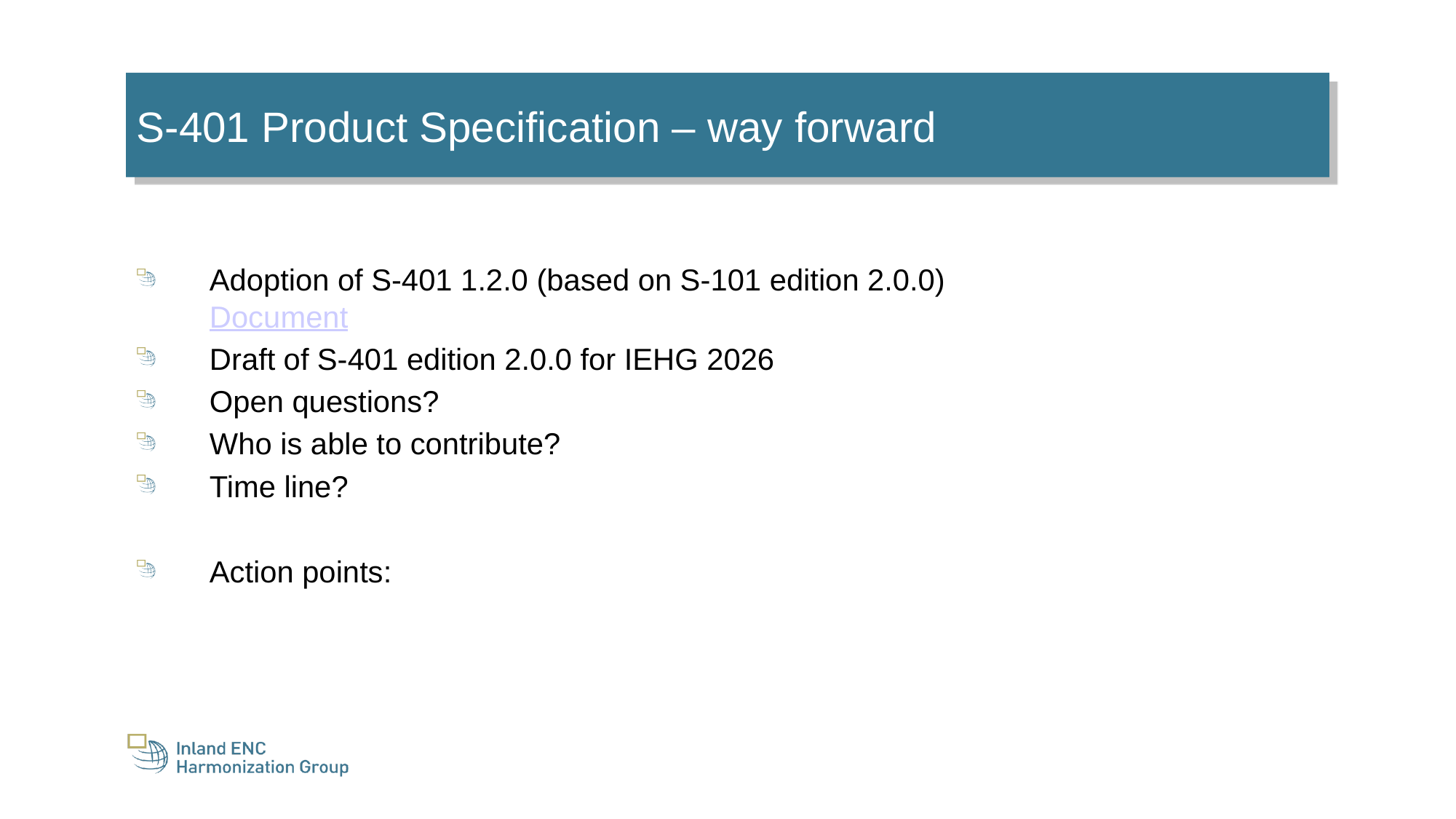

S-401 Product Specification – way forward

Adoption of S-401 1.2.0 (based on S-101 edition 2.0.0)
Document
Draft of S-401 edition 2.0.0 for IEHG 2026
Open questions?
Who is able to contribute?
Time line?

Action points: